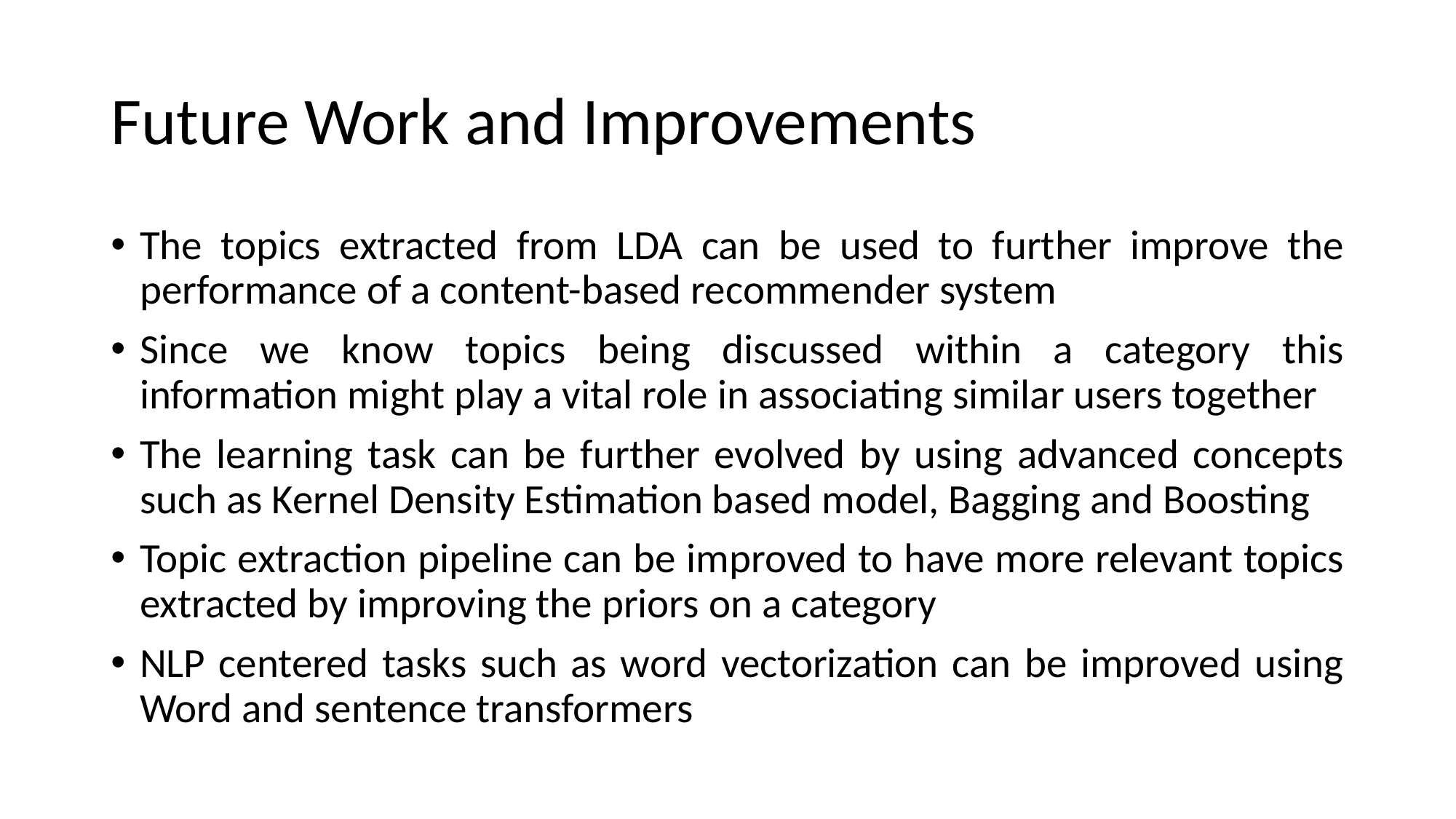

# Future Work and Improvements
The topics extracted from LDA can be used to further improve the performance of a content-based recommender system
Since we know topics being discussed within a category this information might play a vital role in associating similar users together
The learning task can be further evolved by using advanced concepts such as Kernel Density Estimation based model, Bagging and Boosting
Topic extraction pipeline can be improved to have more relevant topics extracted by improving the priors on a category
NLP centered tasks such as word vectorization can be improved using Word and sentence transformers